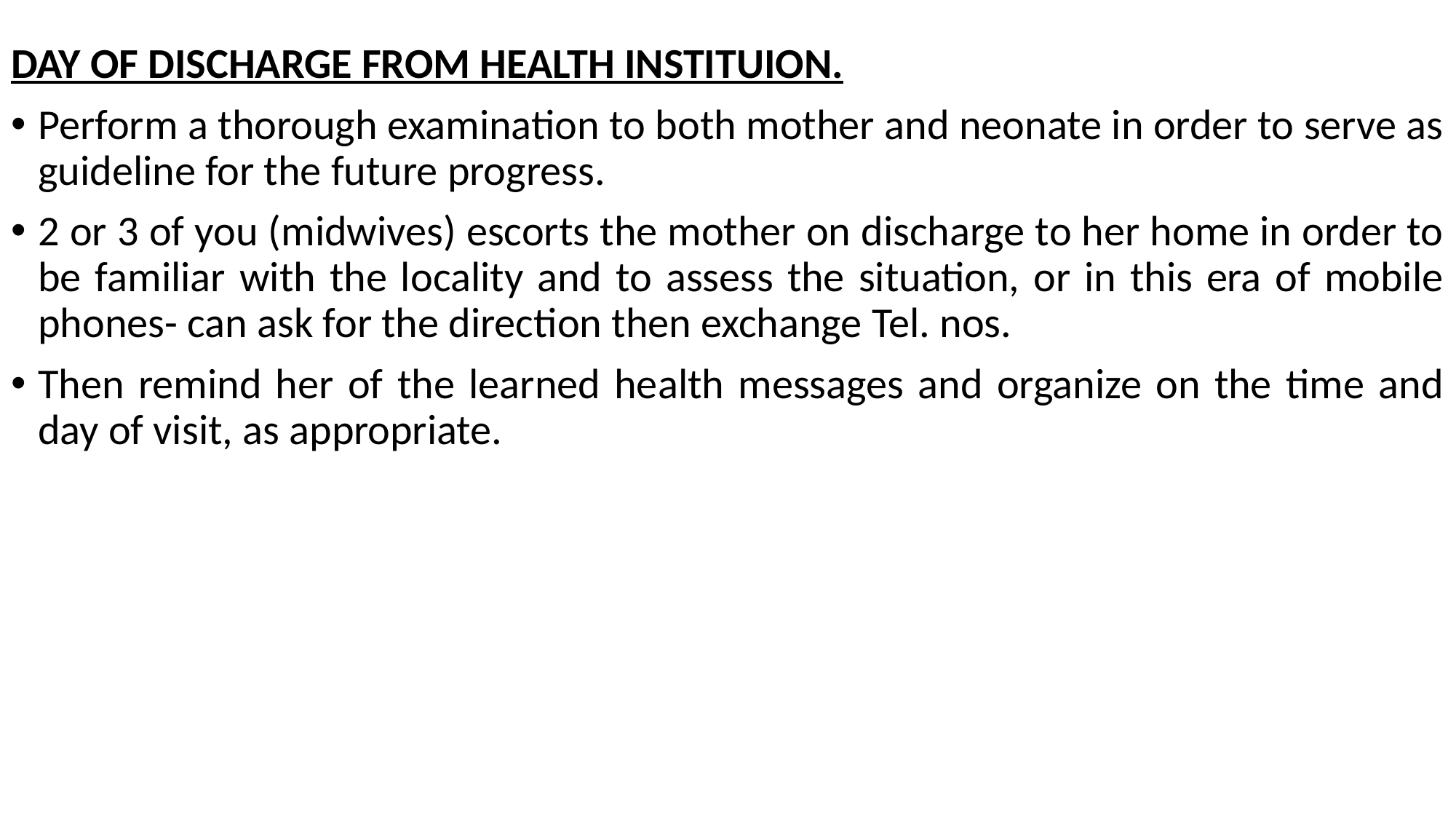

DAY OF DISCHARGE FROM HEALTH INSTITUION.
Perform a thorough examination to both mother and neonate in order to serve as guideline for the future progress.
2 or 3 of you (midwives) escorts the mother on discharge to her home in order to be familiar with the locality and to assess the situation, or in this era of mobile phones- can ask for the direction then exchange Tel. nos.
Then remind her of the learned health messages and organize on the time and day of visit, as appropriate.